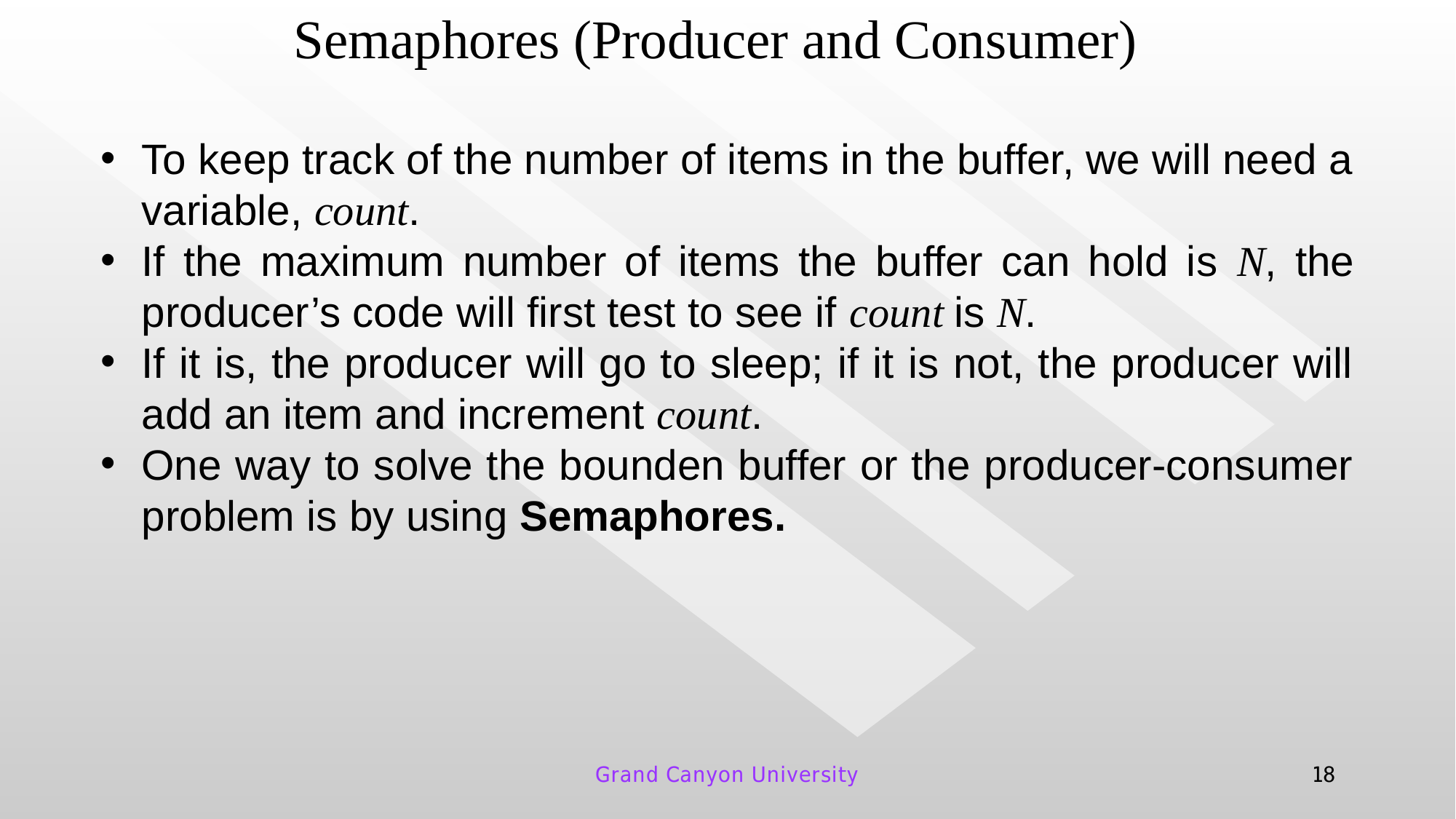

# Semaphores (Producer and Consumer)
To keep track of the number of items in the buffer, we will need a variable, count.
If the maximum number of items the buffer can hold is N, the producer’s code will first test to see if count is N.
If it is, the producer will go to sleep; if it is not, the producer will add an item and increment count.
One way to solve the bounden buffer or the producer-consumer problem is by using Semaphores.

Grand Canyon University
18